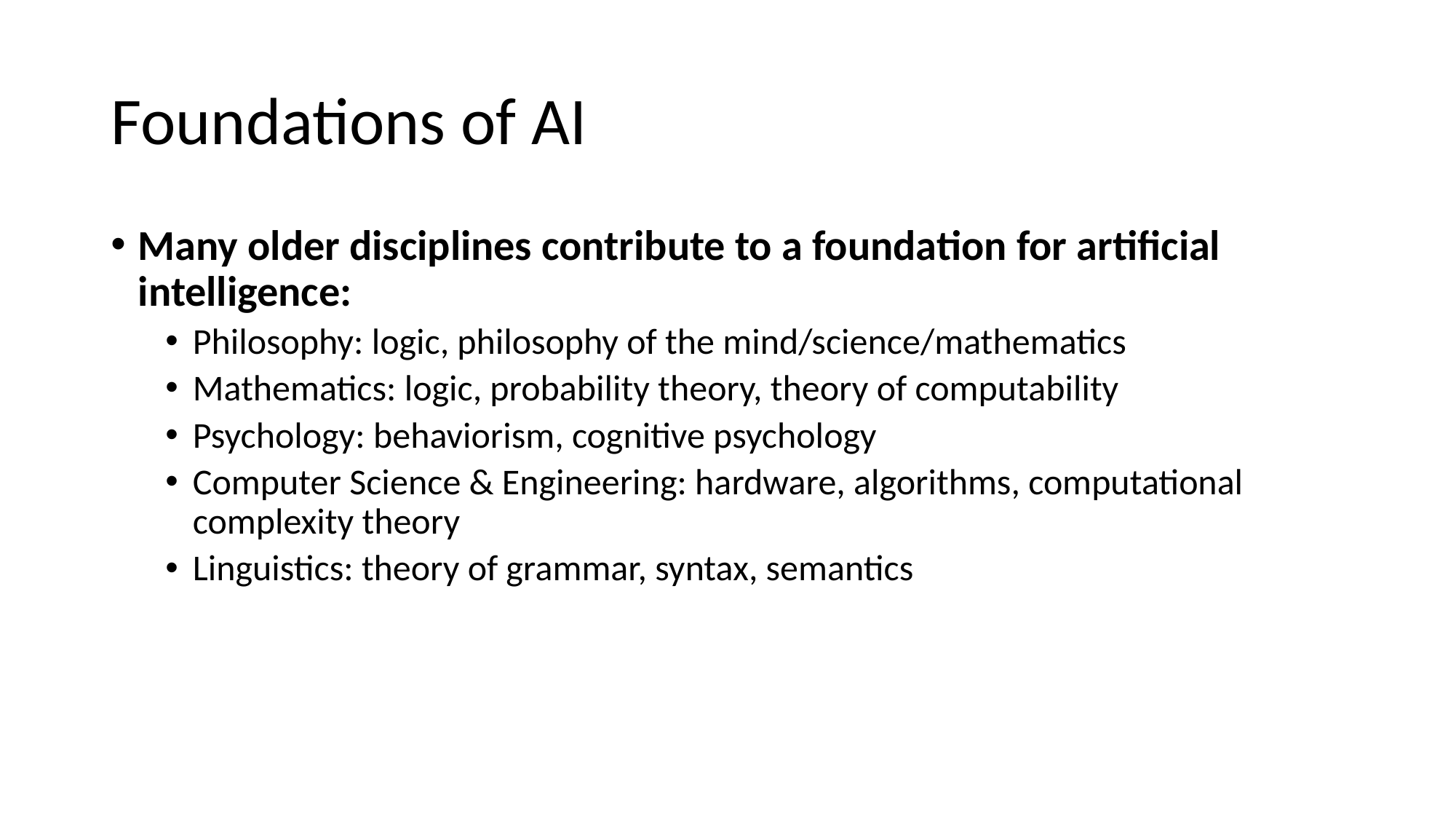

# Foundations of AI
Many older disciplines contribute to a foundation for artificial intelligence:
Philosophy: logic, philosophy of the mind/science/mathematics
Mathematics: logic, probability theory, theory of computability
Psychology: behaviorism, cognitive psychology
Computer Science & Engineering: hardware, algorithms, computational complexity theory
Linguistics: theory of grammar, syntax, semantics